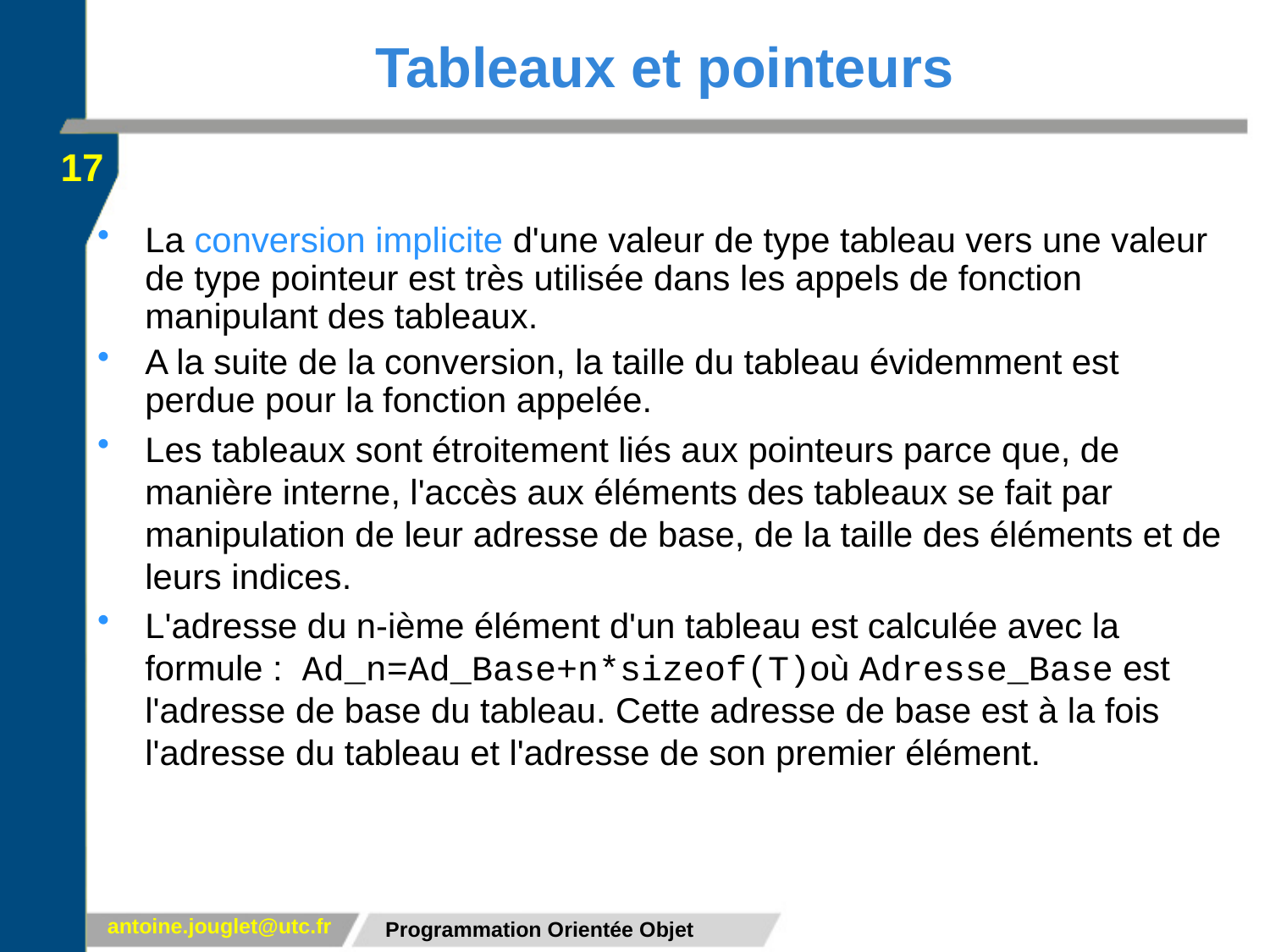

# Tableaux et pointeurs
17
La conversion implicite d'une valeur de type tableau vers une valeur de type pointeur est très utilisée dans les appels de fonction manipulant des tableaux.
A la suite de la conversion, la taille du tableau évidemment est perdue pour la fonction appelée.
Les tableaux sont étroitement liés aux pointeurs parce que, de manière interne, l'accès aux éléments des tableaux se fait par manipulation de leur adresse de base, de la taille des éléments et de leurs indices.
L'adresse du n-ième élément d'un tableau est calculée avec la formule :  Ad_n=Ad_Base+n*sizeof(T)où Adresse_Base est l'adresse de base du tableau. Cette adresse de base est à la fois l'adresse du tableau et l'adresse de son premier élément.